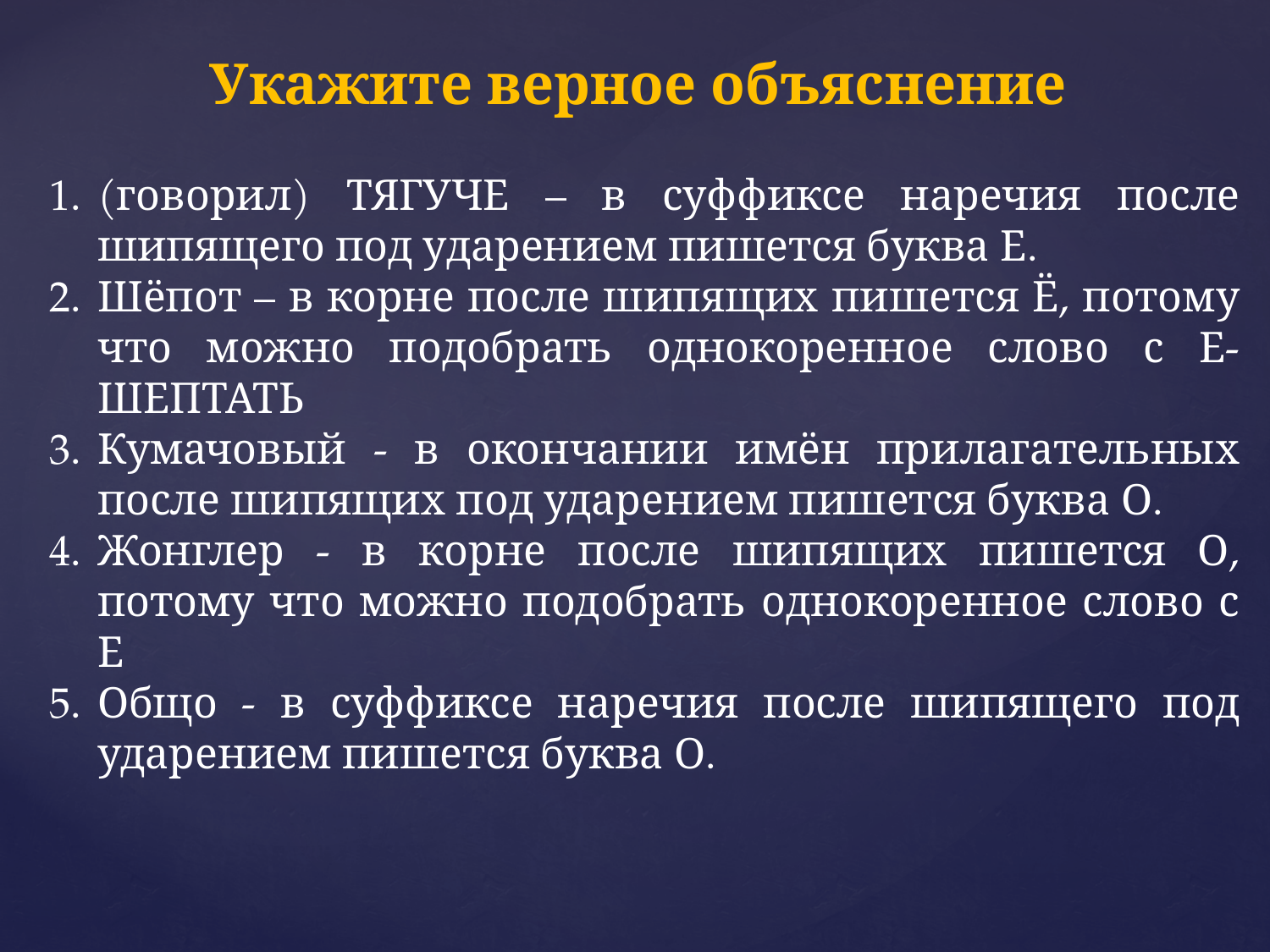

Укажите верное объяснение

(говорил) ТЯГУЧЕ – в суффиксе наречия после шипящего под ударением пишется буква Е.
Шёпот – в корне после шипящих пишется Ё, потому что можно подобрать однокоренное слово с Е- ШЕПТАТЬ
Кумачовый - в окончании имён прилагательных после шипящих под ударением пишется буква О.
Жонглер - в корне после шипящих пишется О, потому что можно подобрать однокоренное слово с Е
Общо - в суффиксе наречия после шипящего под ударением пишется буква О.